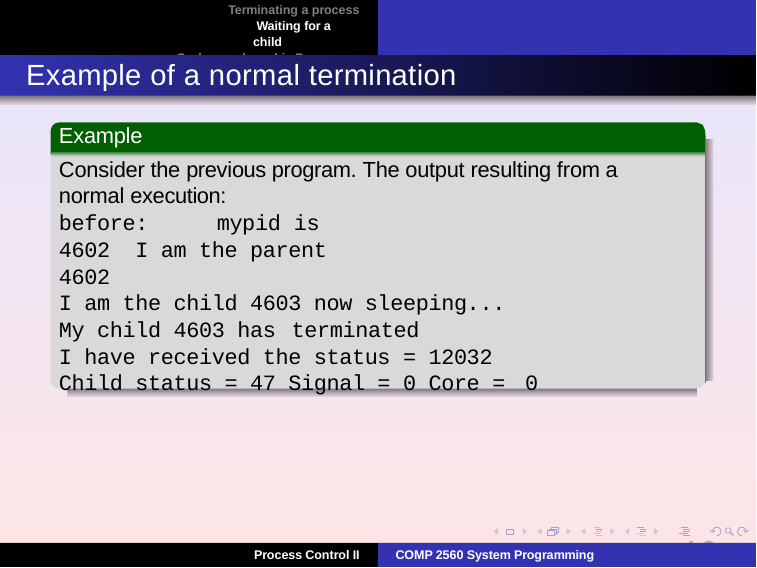

Terminating a process  Waiting for a child
Orphan and zombie Processes

Example of a normal termination
Example
Consider the previous program. The output resulting from a  normal execution:
before:	mypid is 4602  I am the parent 4602
I am the child 4603 now sleeping...  My child 4603 has terminated
I have received the status = 12032  Child status = 47 Signal = 0 Core = 0

10

Process Control II
COMP 2560 System Programming